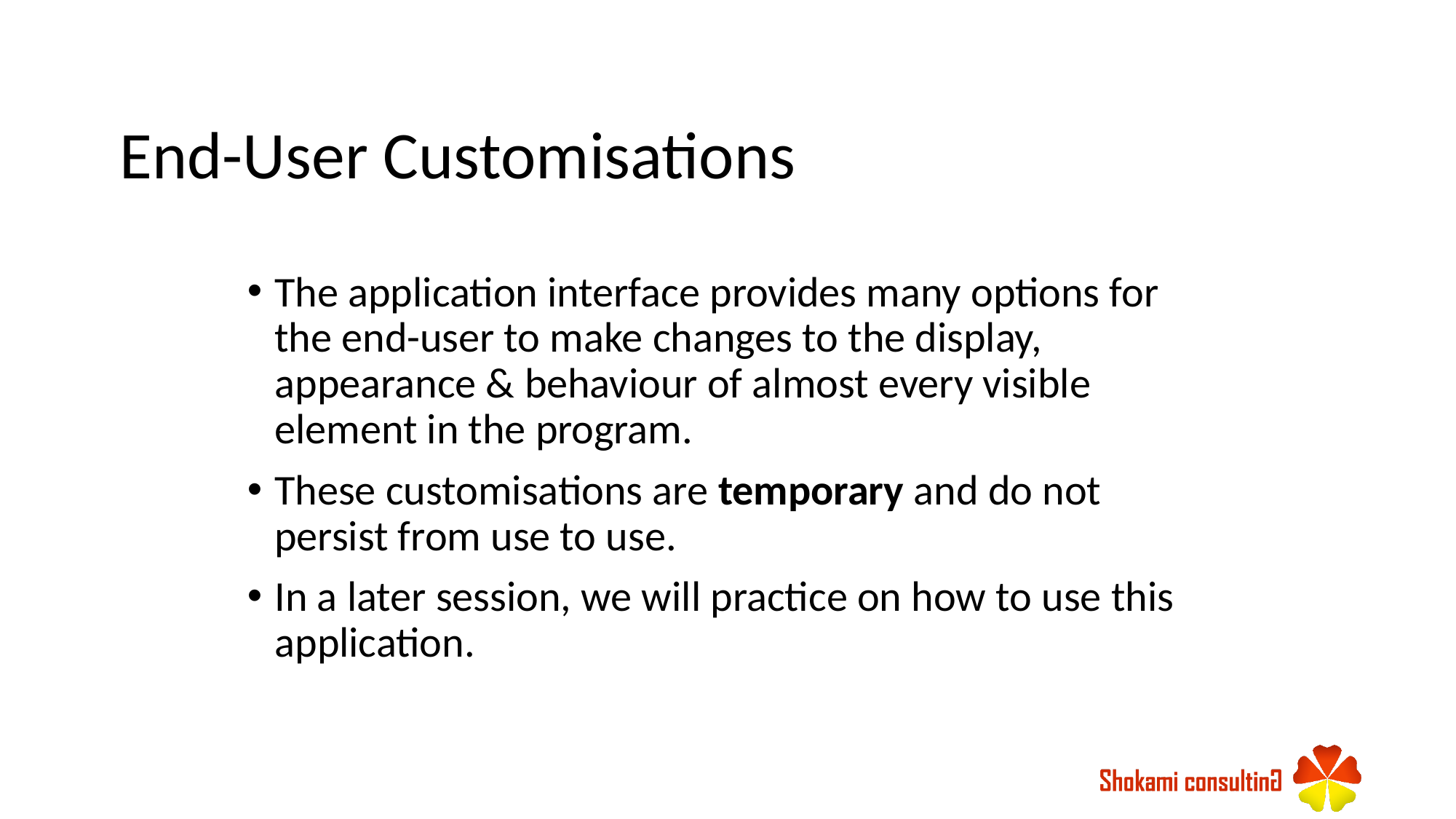

# End-User Customisations
The application interface provides many options for the end-user to make changes to the display, appearance & behaviour of almost every visible element in the program.
These customisations are temporary and do not persist from use to use.
In a later session, we will practice on how to use this application.